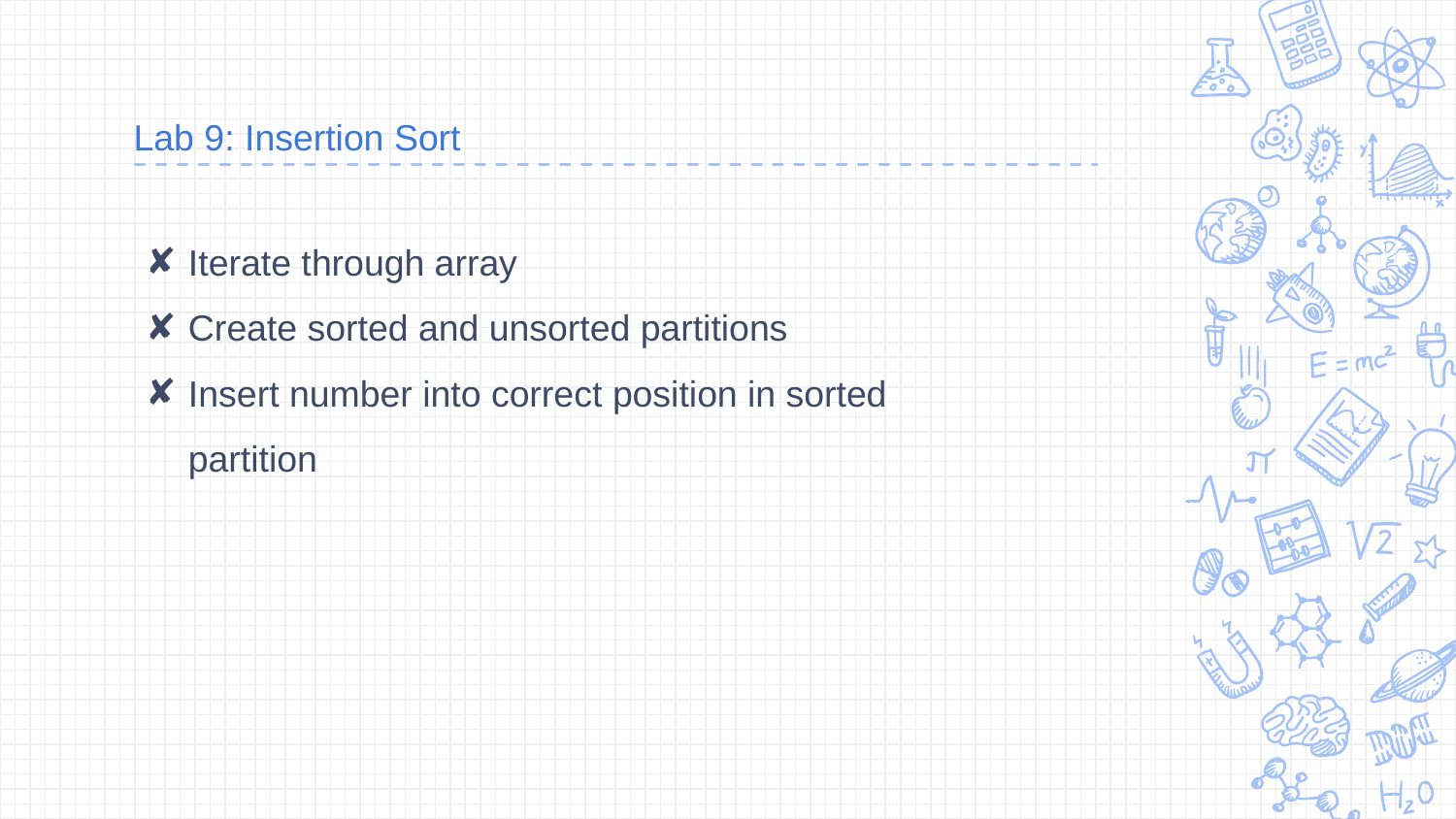

# Lab 9: Insertion Sort
Iterate through array
Create sorted and unsorted partitions
Insert number into correct position in sorted partition